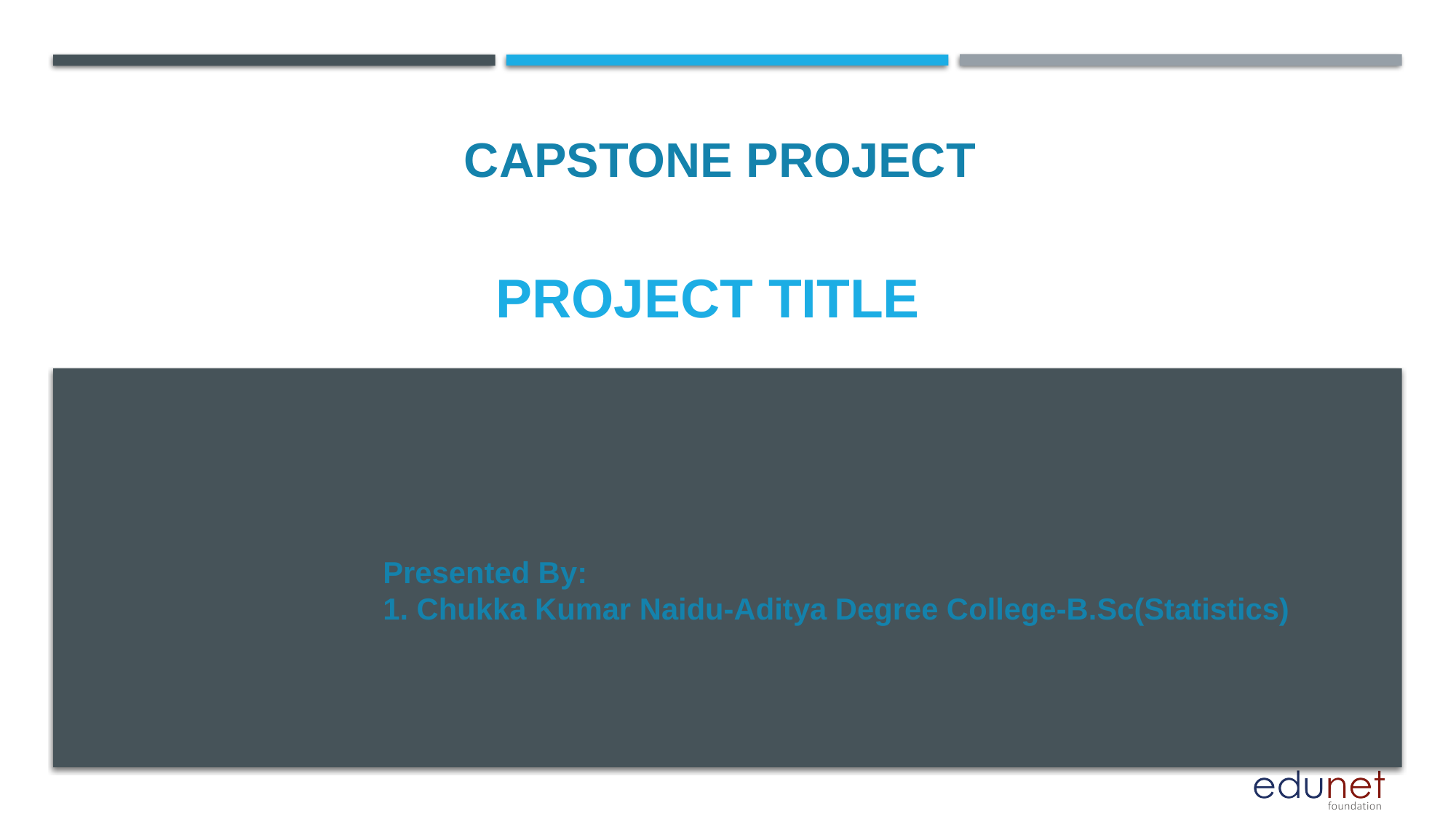

CAPSTONE PROJECT
# PROJECT TITLE
Presented By:
1. Chukka Kumar Naidu-Aditya Degree College-B.Sc(Statistics)